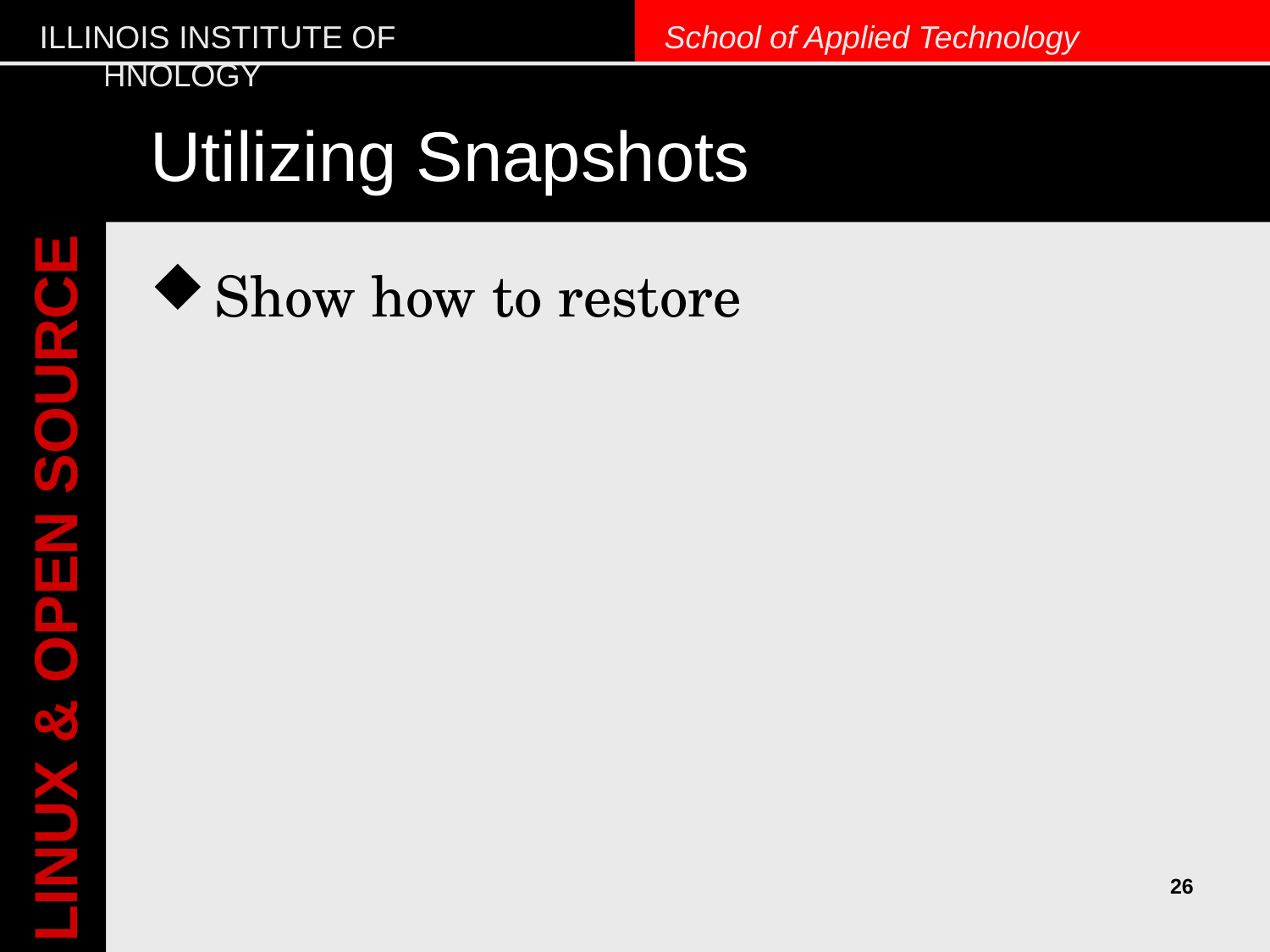

# Utilizing Snapshots
Show how to restore
26